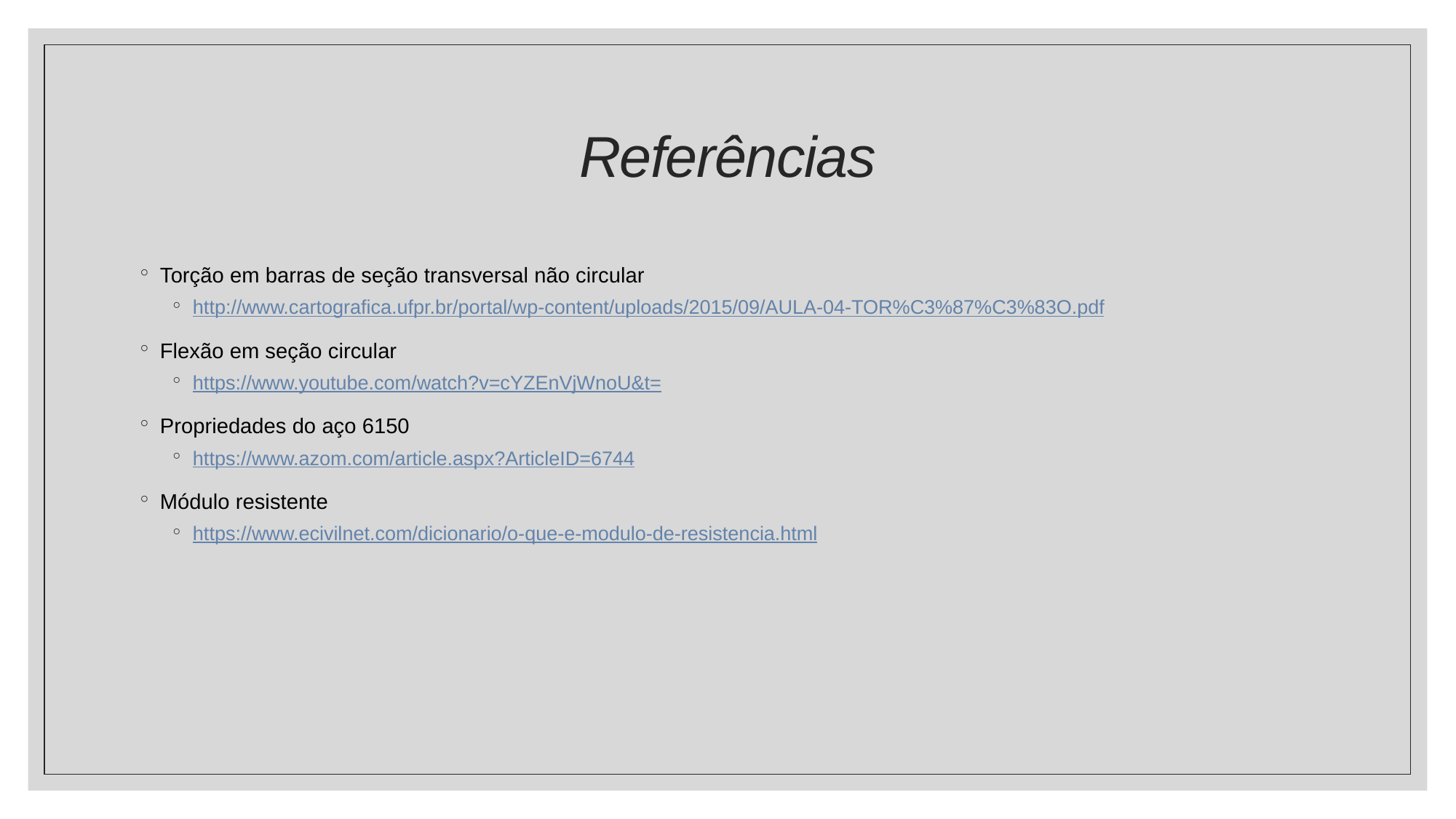

# Referências
Torção em barras de seção transversal não circular
http://www.cartografica.ufpr.br/portal/wp-content/uploads/2015/09/AULA-04-TOR%C3%87%C3%83O.pdf
Flexão em seção circular
https://www.youtube.com/watch?v=cYZEnVjWnoU&t=
Propriedades do aço 6150
https://www.azom.com/article.aspx?ArticleID=6744
Módulo resistente
https://www.ecivilnet.com/dicionario/o-que-e-modulo-de-resistencia.html